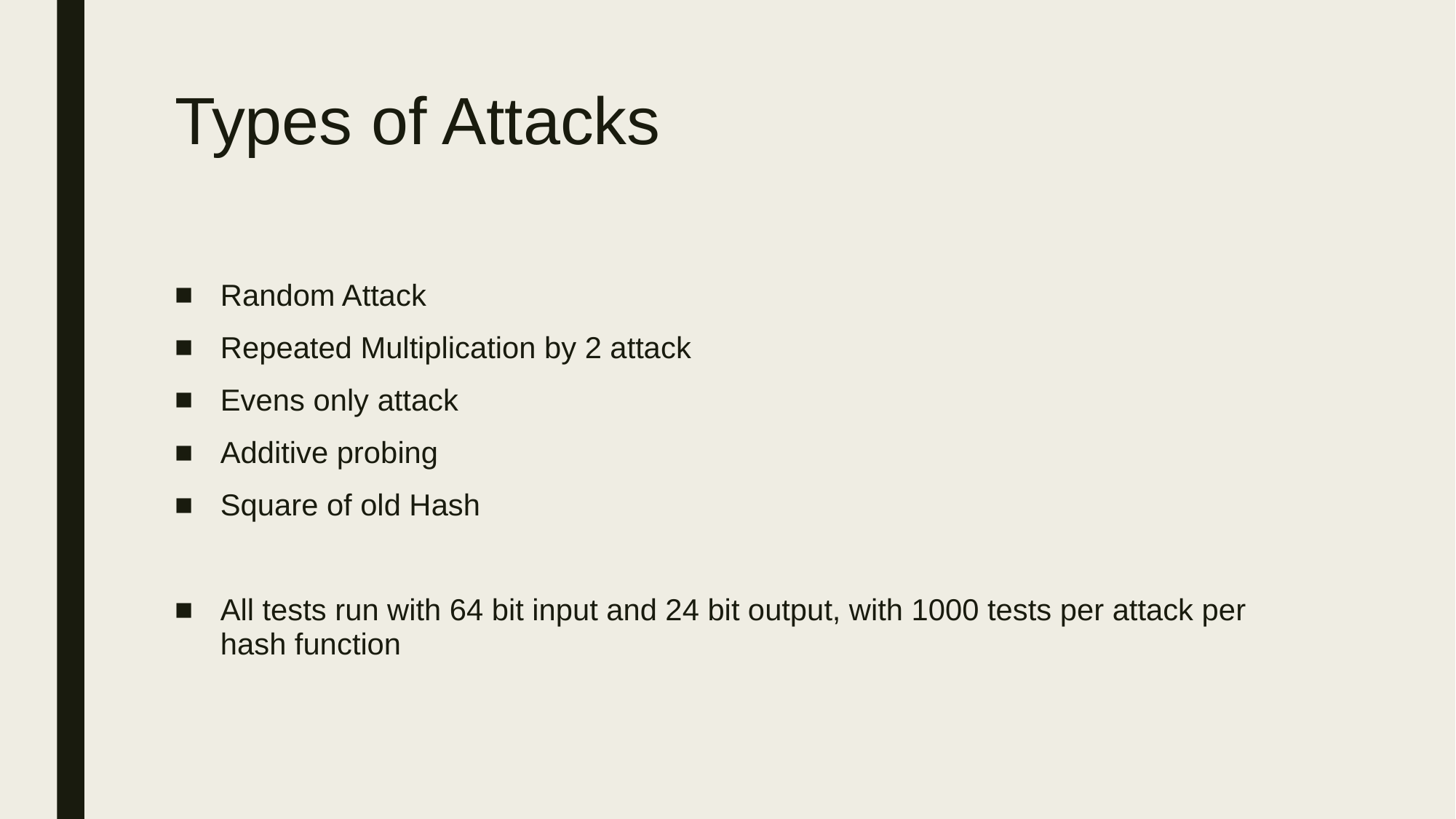

# Types of Attacks
Random Attack
Repeated Multiplication by 2 attack
Evens only attack
Additive probing
Square of old Hash

All tests run with 64 bit input and 24 bit output, with 1000 tests per attack per hash function